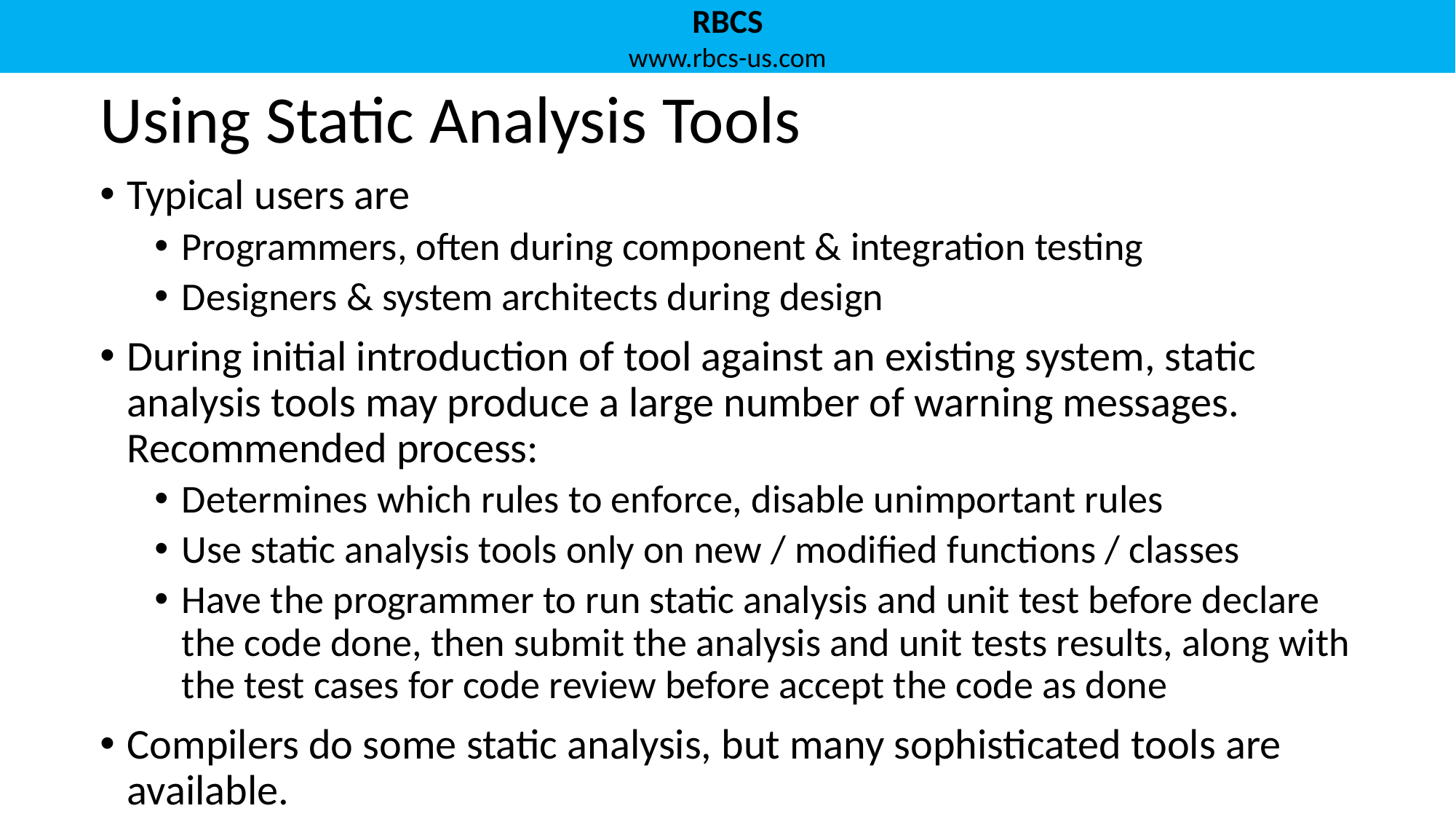

# Using Static Analysis Tools
Typical users are
Programmers, often during component & integration testing
Designers & system architects during design
During initial introduction of tool against an existing system, static analysis tools may produce a large number of warning messages. Recommended process:
Determines which rules to enforce, disable unimportant rules
Use static analysis tools only on new / modified functions / classes
Have the programmer to run static analysis and unit test before declare the code done, then submit the analysis and unit tests results, along with the test cases for code review before accept the code as done
Compilers do some static analysis, but many sophisticated tools are available.